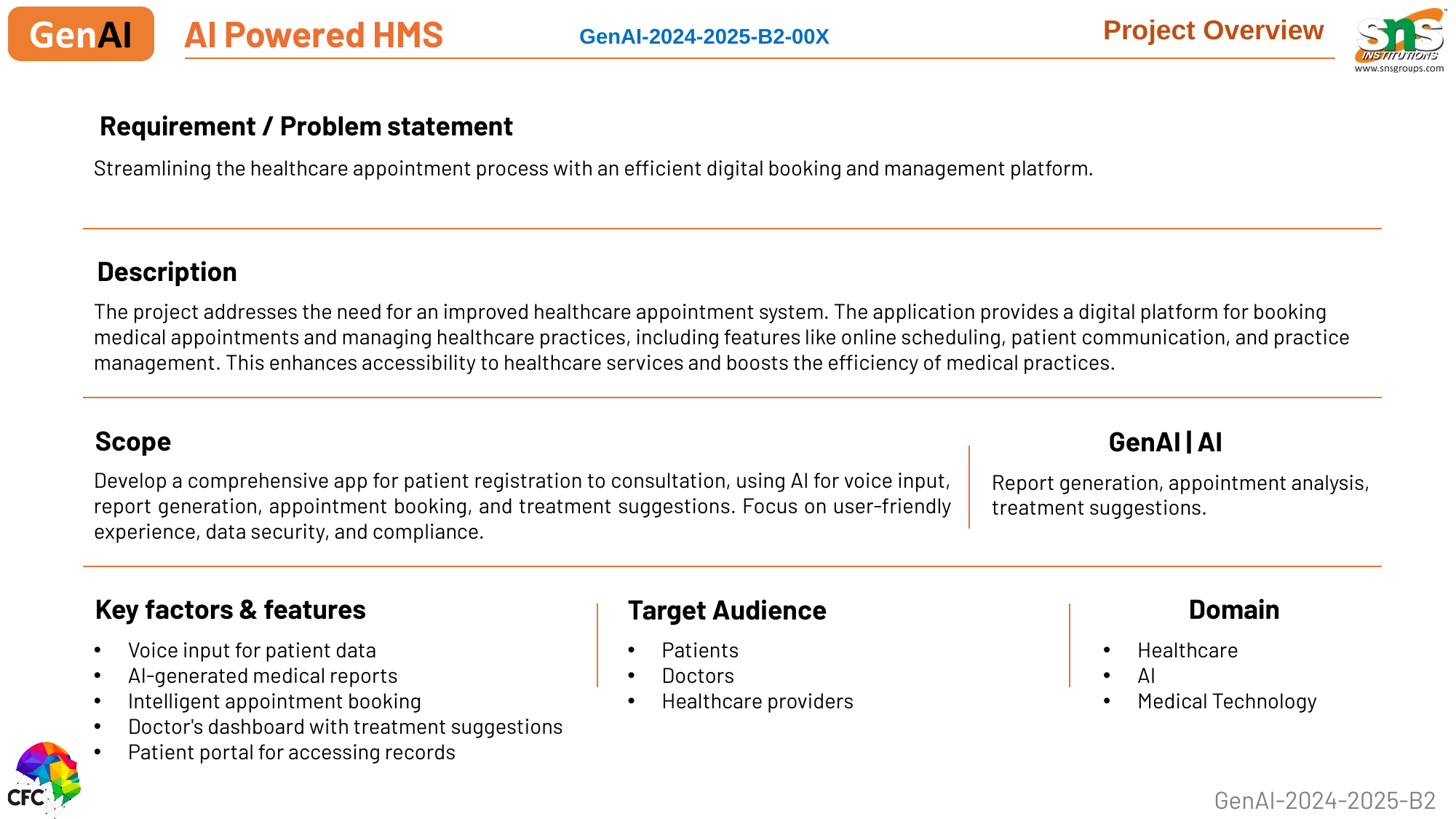

AI Powered HMS
Project Overview

GenAI-2024-2025-B2-00X
Requirement / Problem statement
Streamlining the healthcare appointment process with an efficient digital booking and management platform.
Description
The project addresses the need for an improved healthcare appointment system. The application provides a digital platform for booking medical appointments and managing healthcare practices, including features like online scheduling, patient communication, and practice management. This enhances accessibility to healthcare services and boosts the efficiency of medical practices.
Scope
Develop a comprehensive app for patient registration to consultation, using AI for voice input, report generation, appointment booking, and treatment suggestions. Focus on user-friendly experience, data security, and compliance.
GenAI | AI
Report generation, appointment analysis, treatment suggestions.
Key factors & features
Domain
Target Audience
Voice input for patient data
AI-generated medical reports
Intelligent appointment booking
Doctor's dashboard with treatment suggestions
Patient portal for accessing records
Patients
Doctors
Healthcare providers
Healthcare
AI
Medical Technology